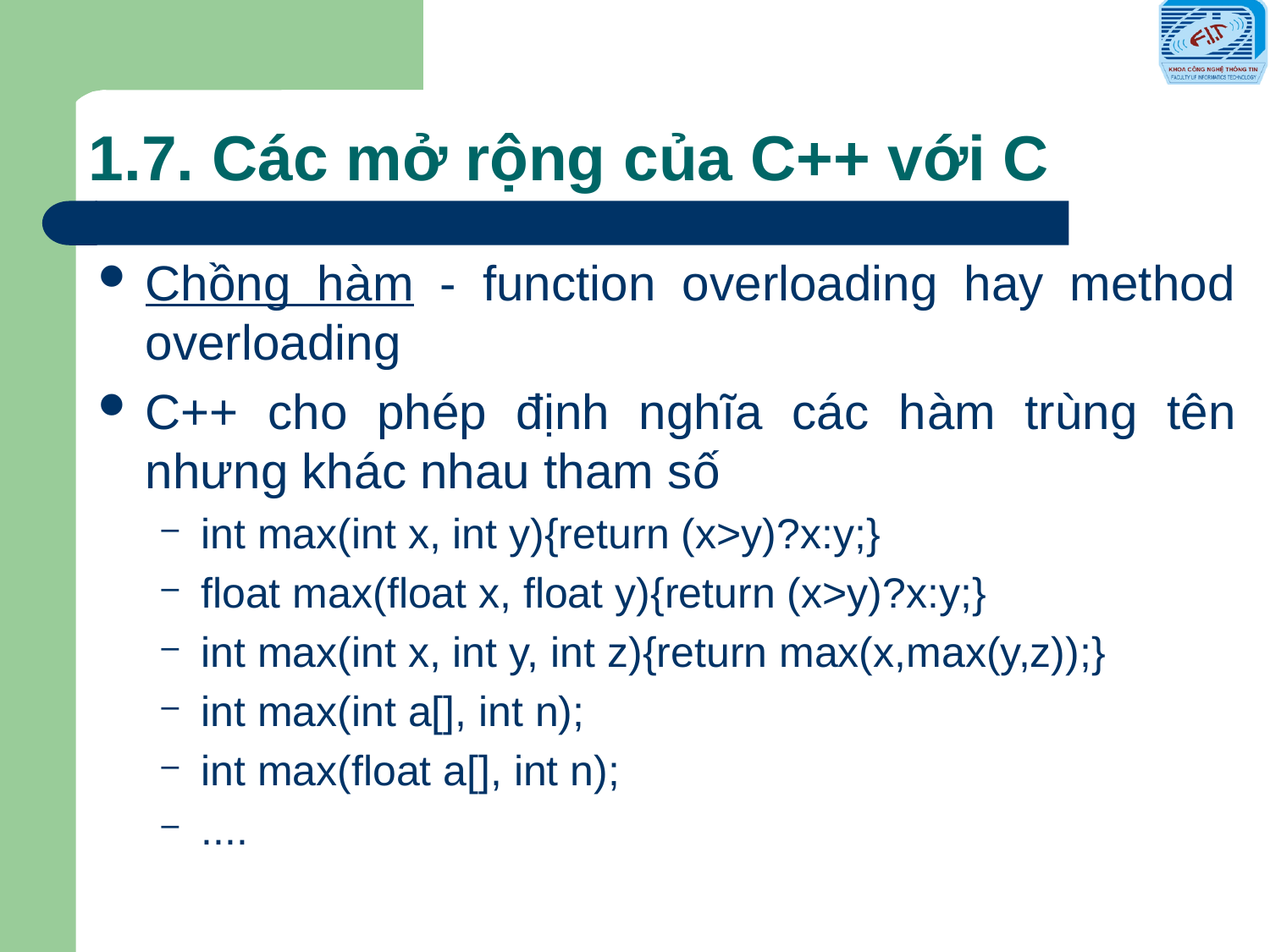

# 1.7. Các mở rộng của C++ với C
Chồng hàm - function overloading hay method overloading
C++ cho phép định nghĩa các hàm trùng tên nhưng khác nhau tham số
int max(int x, int y){return (x>y)?x:y;}
float max(float x, float y){return (x>y)?x:y;}
int max(int x, int y, int z){return max(x,max(y,z));}
int max(int a[], int n);
int max(float a[], int n);
....